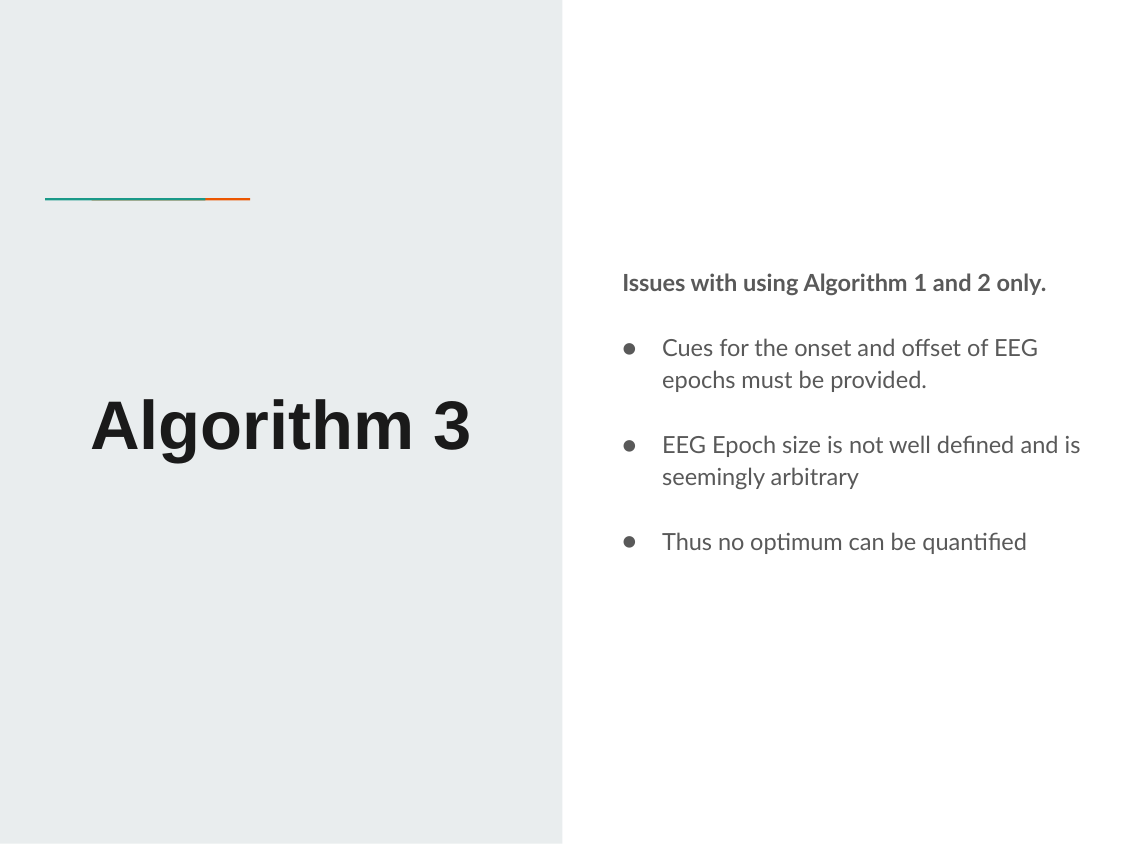

Issues with using Algorithm 1 and 2 only.

Cues for the onset and offset of EEG epochs must be provided.

EEG Epoch size is not well defined and is seemingly arbitrary

Thus no optimum can be quantified

# Algorithm 3